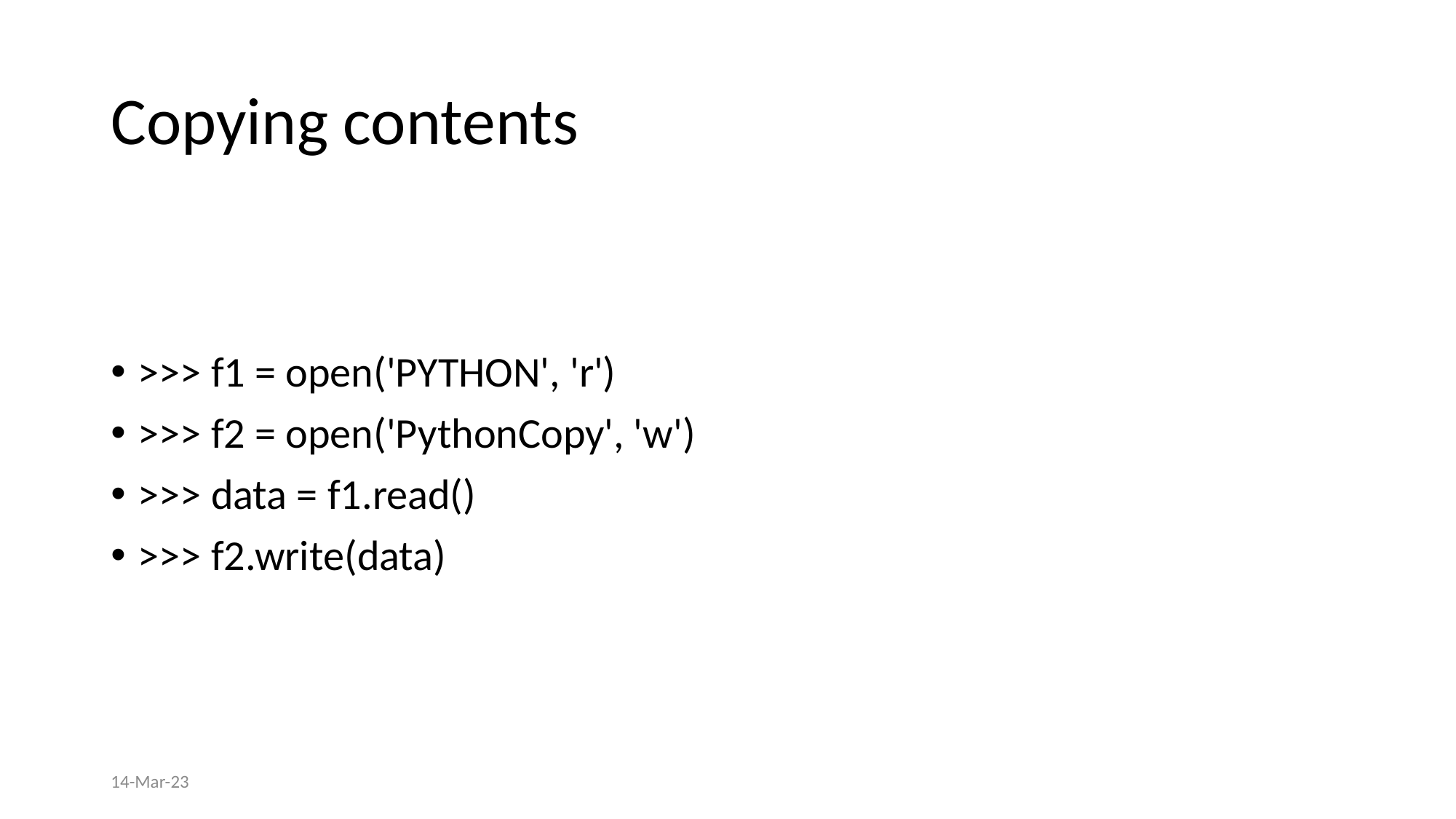

# Copying contents

>>> f1 = open('PYTHON', 'r')
>>> f2 = open('PythonCopy', 'w')
>>> data = f1.read()
>>> f2.write(data)

14-Mar-23